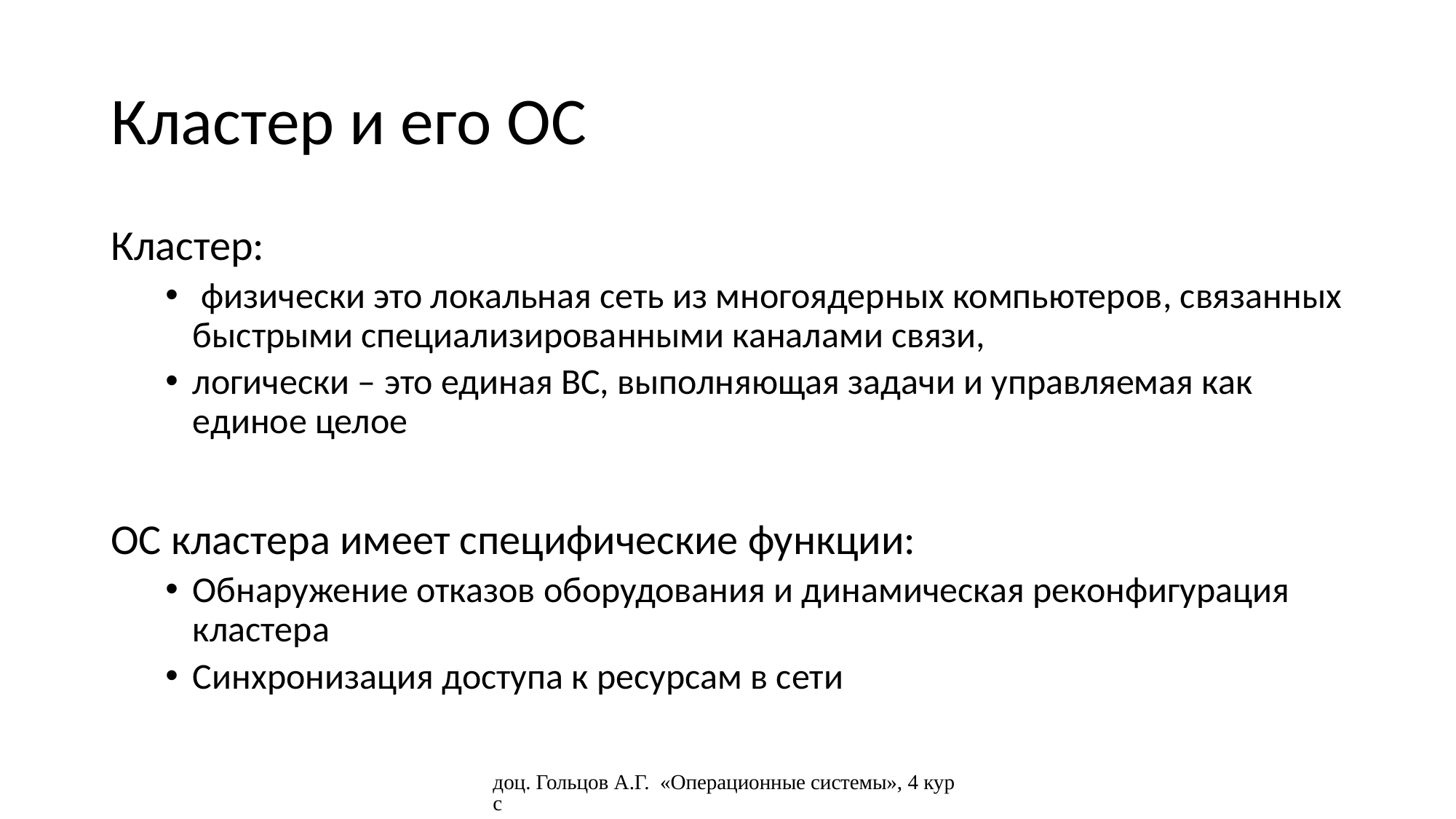

# Кластер и его ОС
Кластер:
 физически это локальная сеть из многоядерных компьютеров, связанных быстрыми специализированными каналами связи,
логически – это единая ВС, выполняющая задачи и управляемая как единое целое

ОС кластера имеет специфические функции:
Обнаружение отказов оборудования и динамическая реконфигурация кластера
Синхронизация доступа к ресурсам в сети
доц. Гольцов А.Г.  «Операционные системы», 4 курс